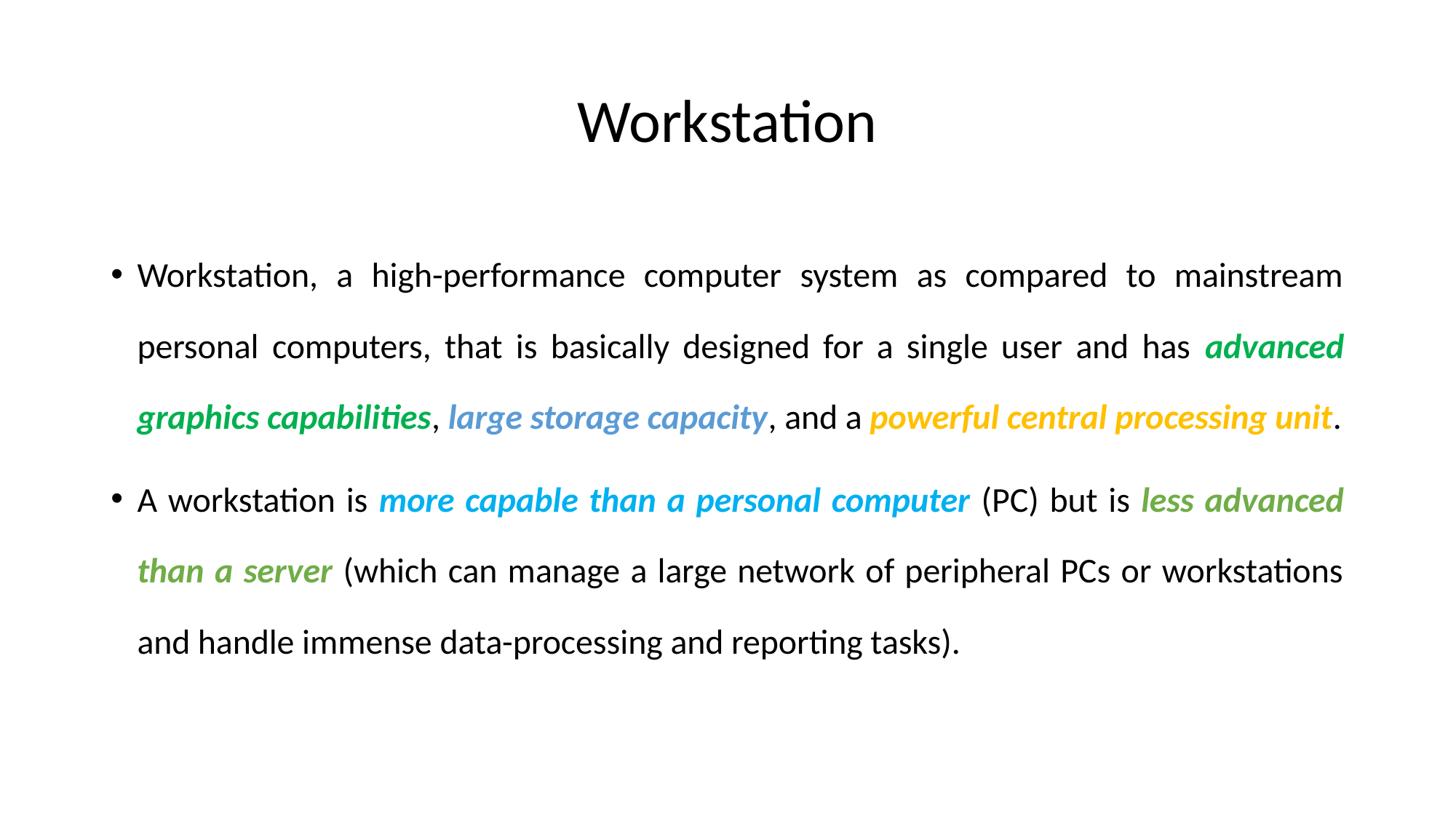

# Workstation
Workstation, a high-performance computer system as compared to mainstream personal computers, that is basically designed for a single user and has advanced graphics capabilities, large storage capacity, and a powerful central processing unit.
A workstation is more capable than a personal computer (PC) but is less advanced than a server (which can manage a large network of peripheral PCs or workstations and handle immense data-processing and reporting tasks).